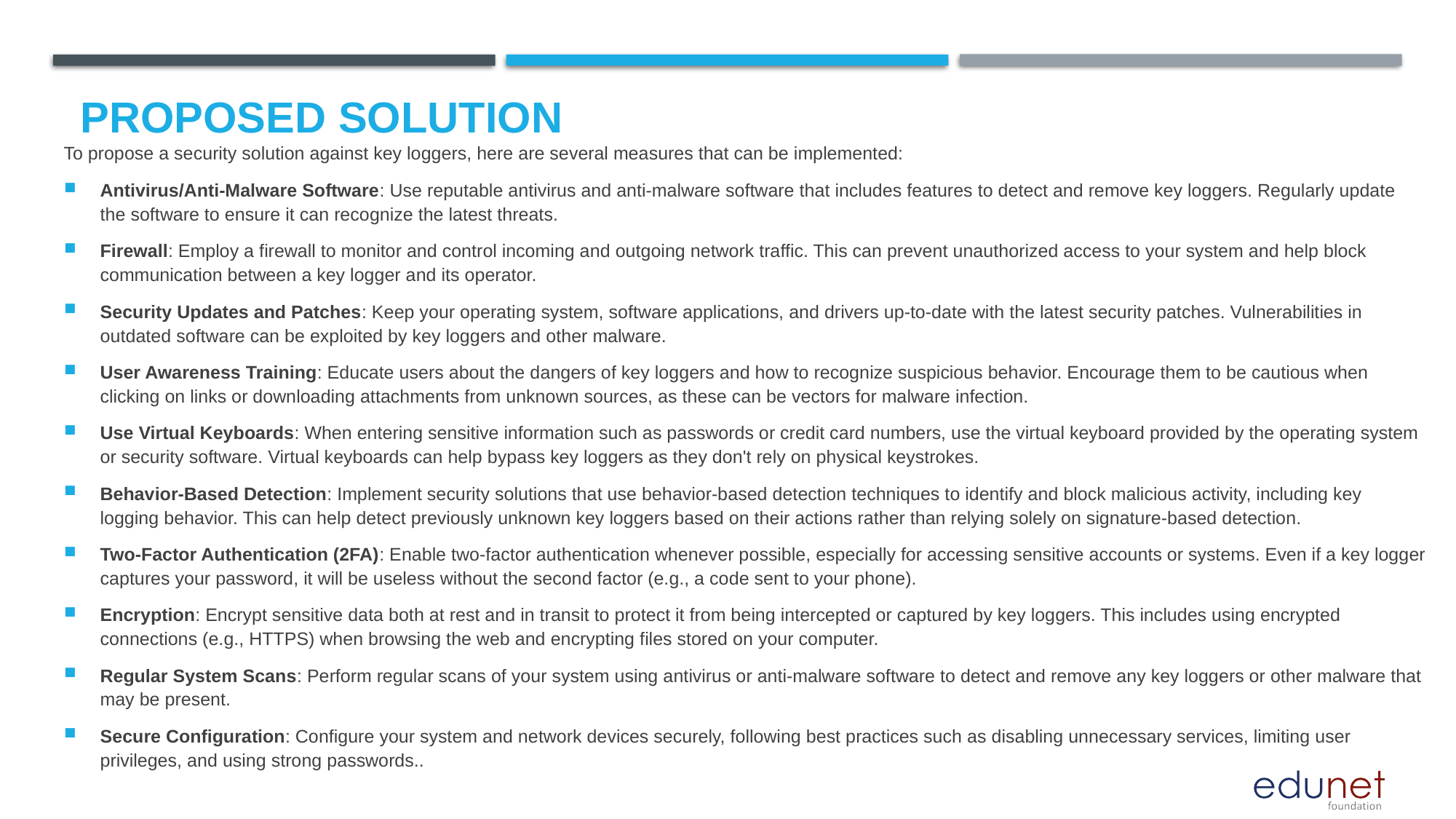

# Proposed Solution

To propose a security solution against key loggers, here are several measures that can be implemented:
Antivirus/Anti-Malware Software: Use reputable antivirus and anti-malware software that includes features to detect and remove key loggers. Regularly update the software to ensure it can recognize the latest threats.
Firewall: Employ a firewall to monitor and control incoming and outgoing network traffic. This can prevent unauthorized access to your system and help block communication between a key logger and its operator.
Security Updates and Patches: Keep your operating system, software applications, and drivers up-to-date with the latest security patches. Vulnerabilities in outdated software can be exploited by key loggers and other malware.
User Awareness Training: Educate users about the dangers of key loggers and how to recognize suspicious behavior. Encourage them to be cautious when clicking on links or downloading attachments from unknown sources, as these can be vectors for malware infection.
Use Virtual Keyboards: When entering sensitive information such as passwords or credit card numbers, use the virtual keyboard provided by the operating system or security software. Virtual keyboards can help bypass key loggers as they don't rely on physical keystrokes.
Behavior-Based Detection: Implement security solutions that use behavior-based detection techniques to identify and block malicious activity, including key logging behavior. This can help detect previously unknown key loggers based on their actions rather than relying solely on signature-based detection.
Two-Factor Authentication (2FA): Enable two-factor authentication whenever possible, especially for accessing sensitive accounts or systems. Even if a key logger captures your password, it will be useless without the second factor (e.g., a code sent to your phone).
Encryption: Encrypt sensitive data both at rest and in transit to protect it from being intercepted or captured by key loggers. This includes using encrypted connections (e.g., HTTPS) when browsing the web and encrypting files stored on your computer.
Regular System Scans: Perform regular scans of your system using antivirus or anti-malware software to detect and remove any key loggers or other malware that may be present.
Secure Configuration: Configure your system and network devices securely, following best practices such as disabling unnecessary services, limiting user privileges, and using strong passwords..